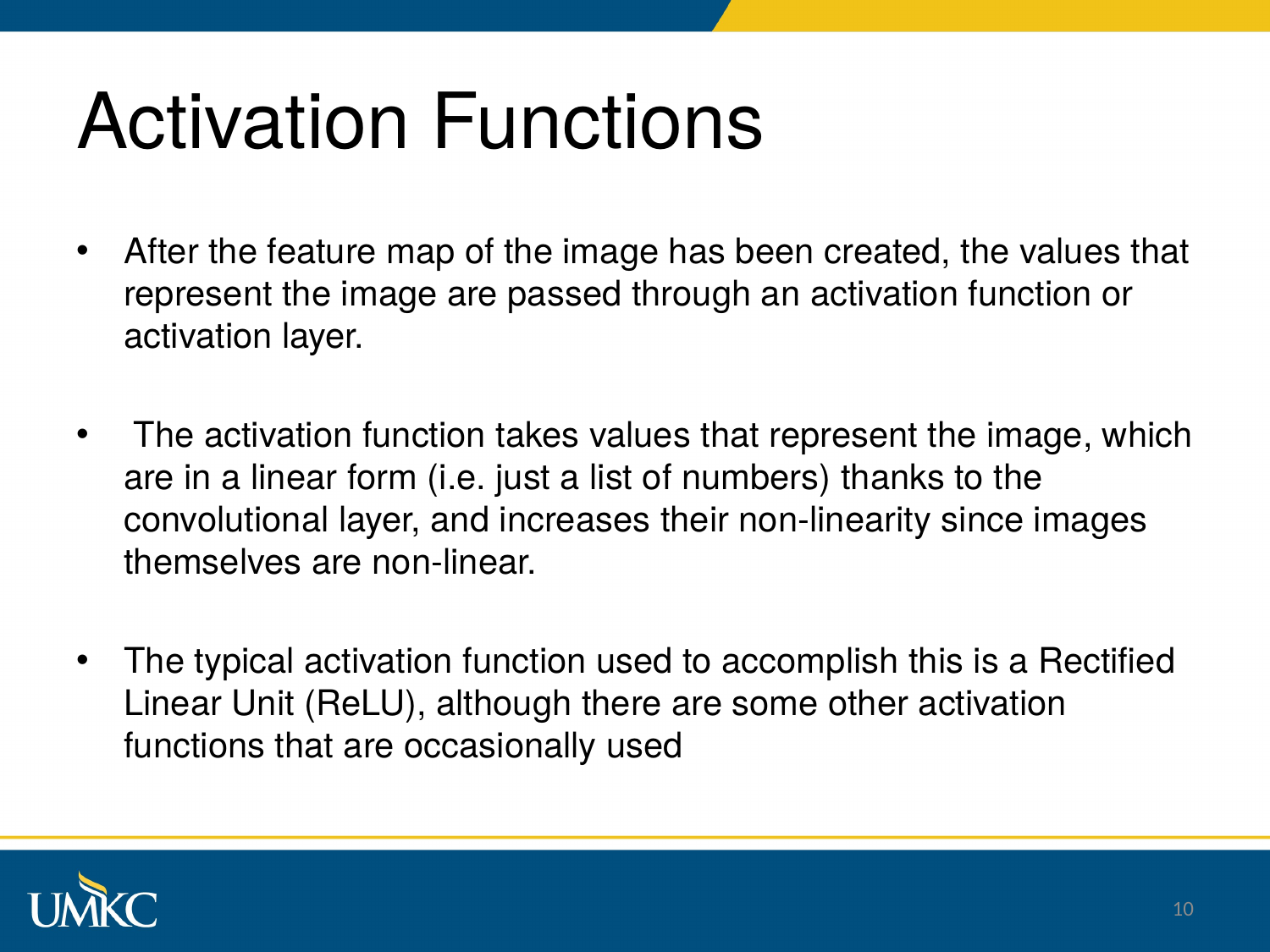

# Activation Functions
After the feature map of the image has been created, the values that represent the image are passed through an activation function or activation layer.

 The activation function takes values that represent the image, which are in a linear form (i.e. just a list of numbers) thanks to the convolutional layer, and increases their non-linearity since images themselves are non-linear.

The typical activation function used to accomplish this is a Rectified Linear Unit (ReLU), although there are some other activation functions that are occasionally used
10